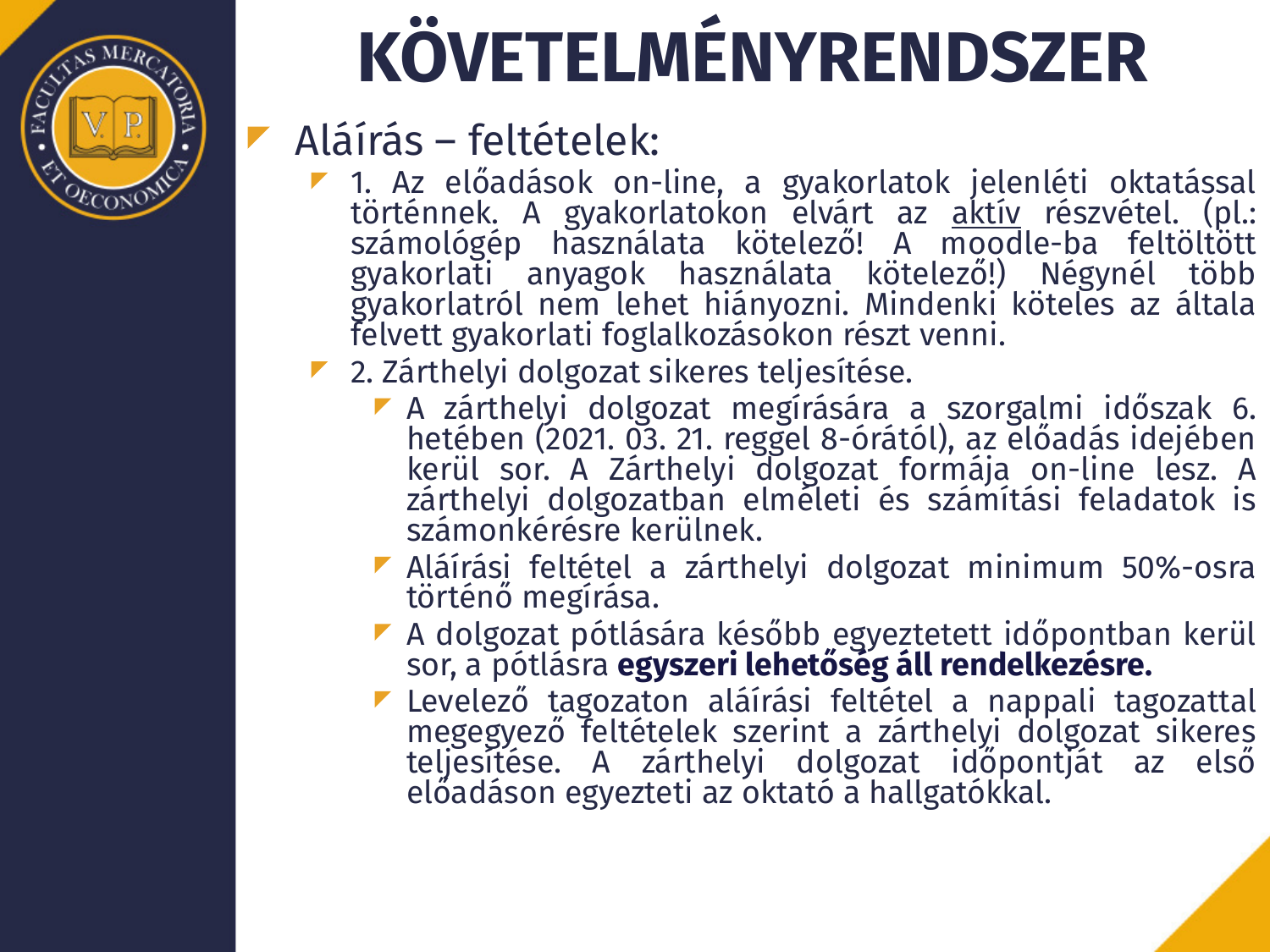

# KÖVETELMÉNYRENDSZER
Aláírás – feltételek:
1. Az előadások on-line, a gyakorlatok jelenléti oktatással történnek. A gyakorlatokon elvárt az aktív részvétel. (pl.: számológép használata kötelező! A moodle-ba feltöltött gyakorlati anyagok használata kötelező!) Négynél több gyakorlatról nem lehet hiányozni. Mindenki köteles az általa felvett gyakorlati foglalkozásokon részt venni.
2. Zárthelyi dolgozat sikeres teljesítése.
A zárthelyi dolgozat megírására a szorgalmi időszak 6. hetében (2021. 03. 21. reggel 8-órától), az előadás idejében kerül sor. A Zárthelyi dolgozat formája on-line lesz. A zárthelyi dolgozatban elméleti és számítási feladatok is számonkérésre kerülnek.
Aláírási feltétel a zárthelyi dolgozat minimum 50%-osra történő megírása.
A dolgozat pótlására később egyeztetett időpontban kerül sor, a pótlásra egyszeri lehetőség áll rendelkezésre.
Levelező tagozaton aláírási feltétel a nappali tagozattal megegyező feltételek szerint a zárthelyi dolgozat sikeres teljesítése. A zárthelyi dolgozat időpontját az első előadáson egyezteti az oktató a hallgatókkal.